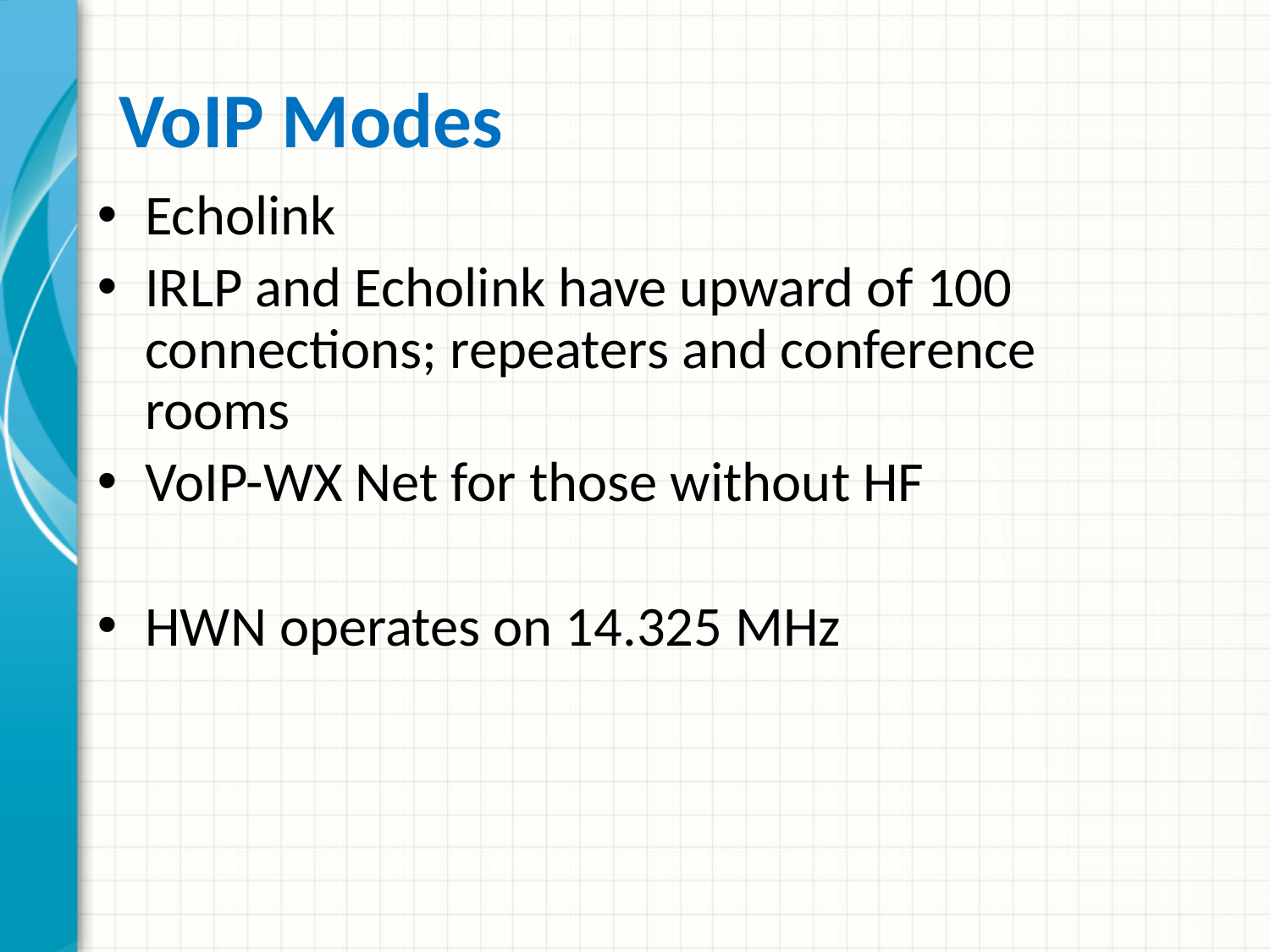

# VoIP Modes
Echolink
IRLP and Echolink have upward of 100 connections; repeaters and conference rooms
VoIP-WX Net for those without HF

HWN operates on 14.325 MHz